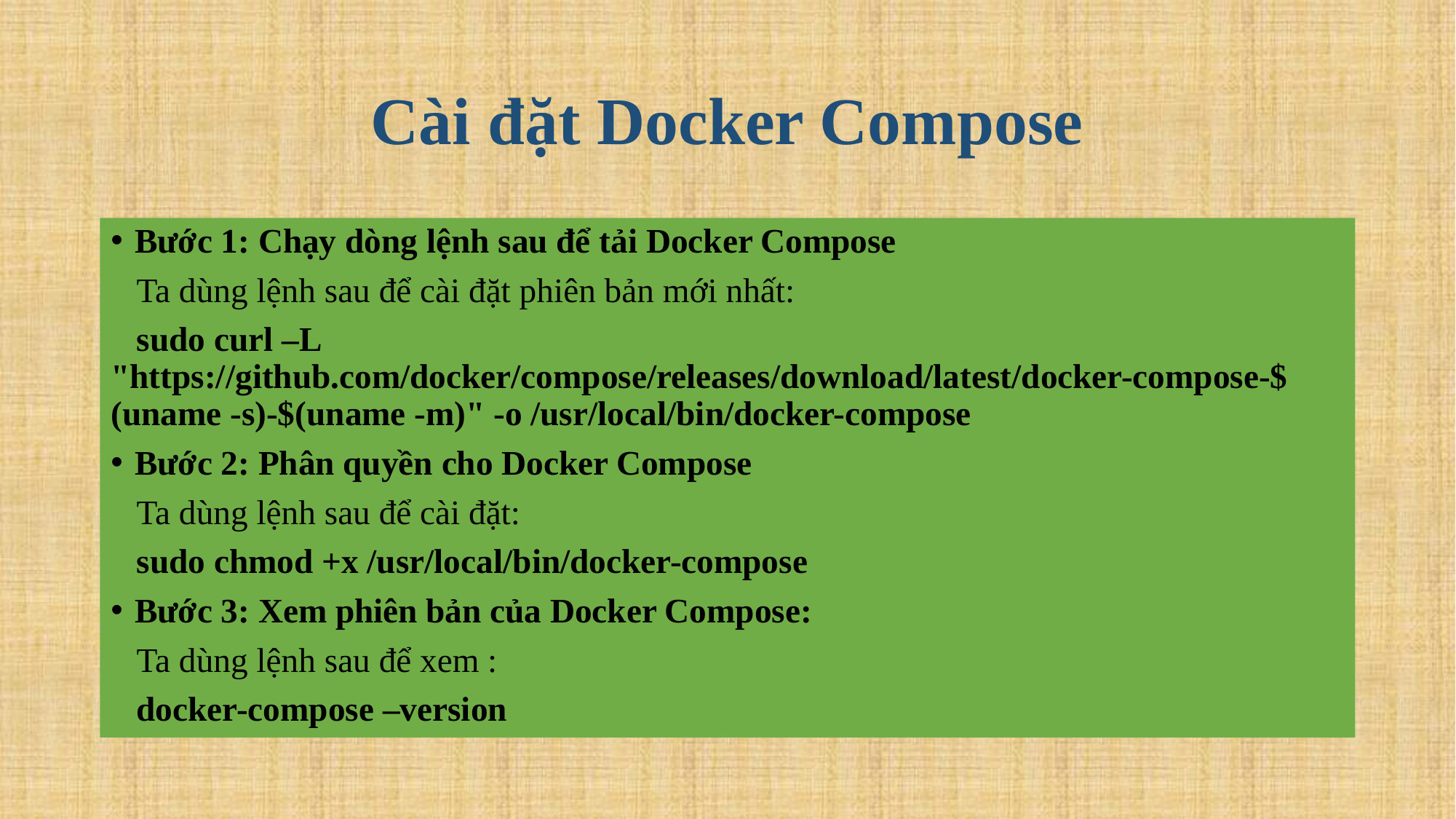

# Cài đặt Docker Compose
Bước 1: Chạy dòng lệnh sau để tải Docker Compose
   Ta dùng lệnh sau để cài đặt phiên bản mới nhất:
   sudo curl –L "https://github.com/docker/compose/releases/download/latest/docker-compose-$(uname -s)-$(uname -m)" -o /usr/local/bin/docker-compose
Bước 2: Phân quyền cho Docker Compose
   Ta dùng lệnh sau để cài đặt:
   sudo chmod +x /usr/local/bin/docker-compose
Bước 3: Xem phiên bản của Docker Compose:
   Ta dùng lệnh sau để xem :
   docker-compose –version